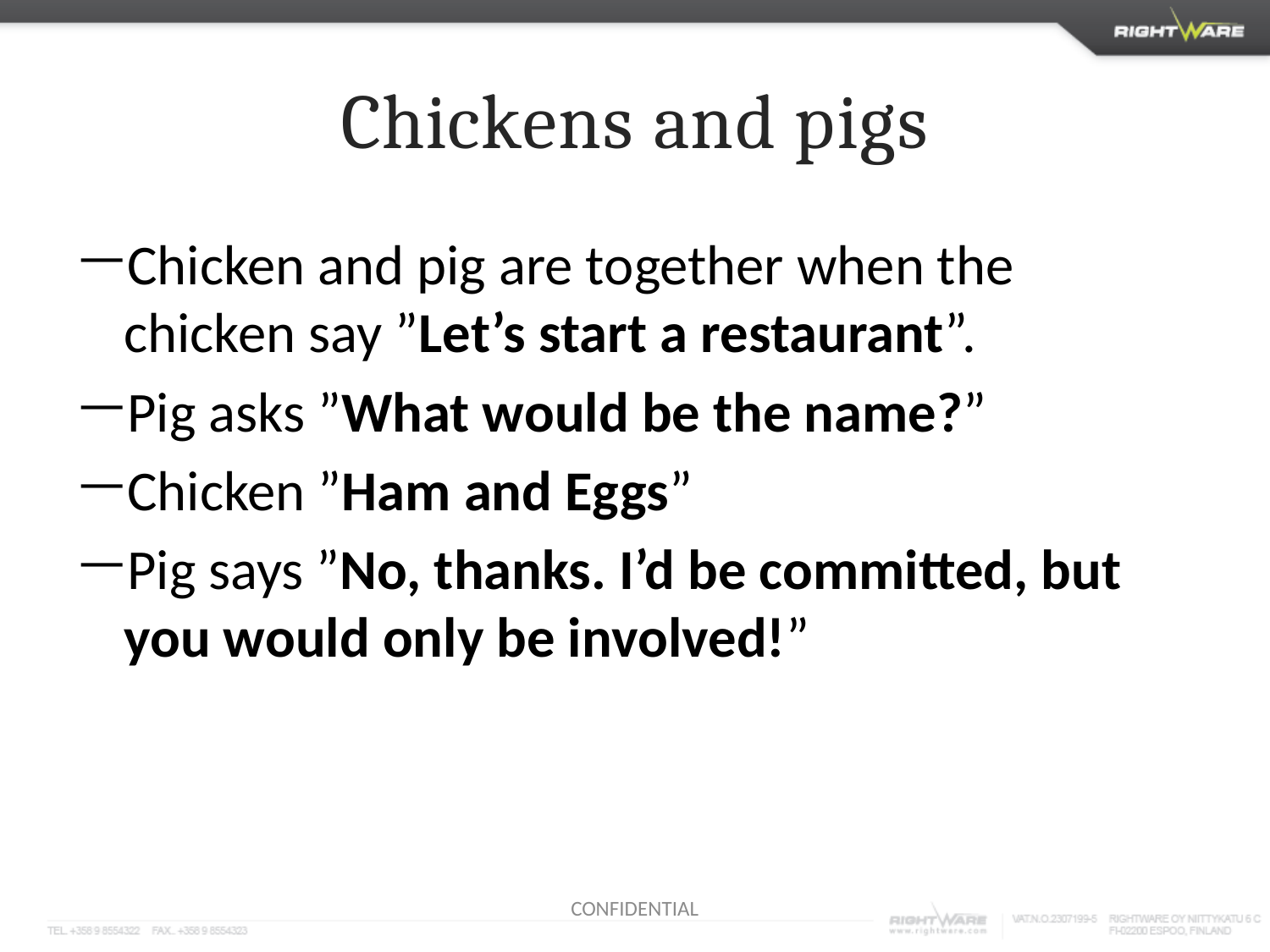

# Chickens and pigs
Chicken and pig are together when the chicken say ”Let’s start a restaurant”.
Pig asks ”What would be the name?”
Chicken ”Ham and Eggs”
Pig says ”No, thanks. I’d be committed, but you would only be involved!”
CONFIDENTIAL